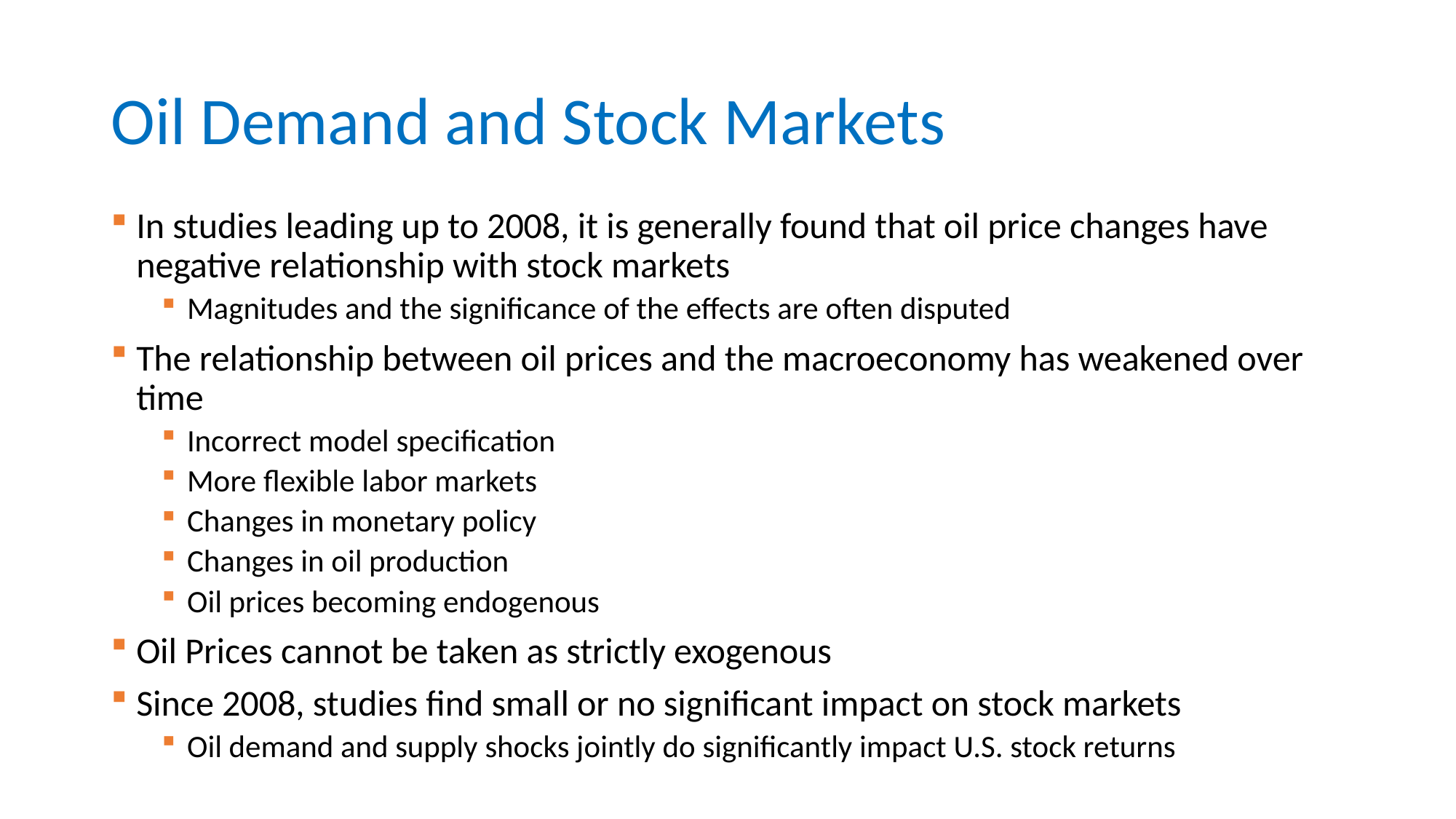

# Oil Demand and Stock Markets
In studies leading up to 2008, it is generally found that oil price changes have negative relationship with stock markets
Magnitudes and the significance of the effects are often disputed
The relationship between oil prices and the macroeconomy has weakened over time
Incorrect model specification
More flexible labor markets
Changes in monetary policy
Changes in oil production
Oil prices becoming endogenous
Oil Prices cannot be taken as strictly exogenous
Since 2008, studies find small or no significant impact on stock markets
Oil demand and supply shocks jointly do significantly impact U.S. stock returns